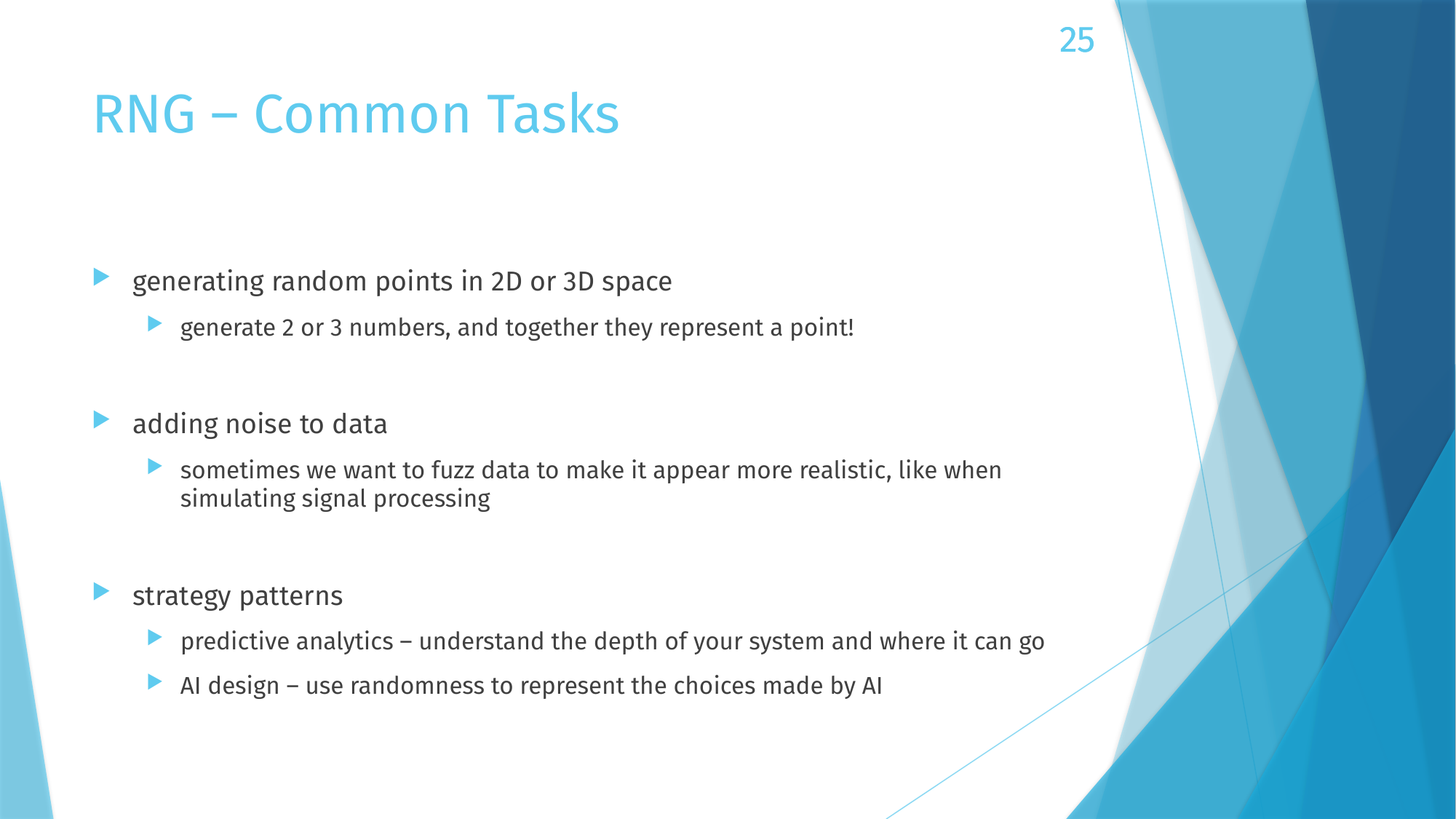

# RNG – Common Tasks
generating random points in 2D or 3D space
generate 2 or 3 numbers, and together they represent a point!

adding noise to data
sometimes we want to fuzz data to make it appear more realistic, like when simulating signal processing

strategy patterns
predictive analytics – understand the depth of your system and where it can go
AI design – use randomness to represent the choices made by AI